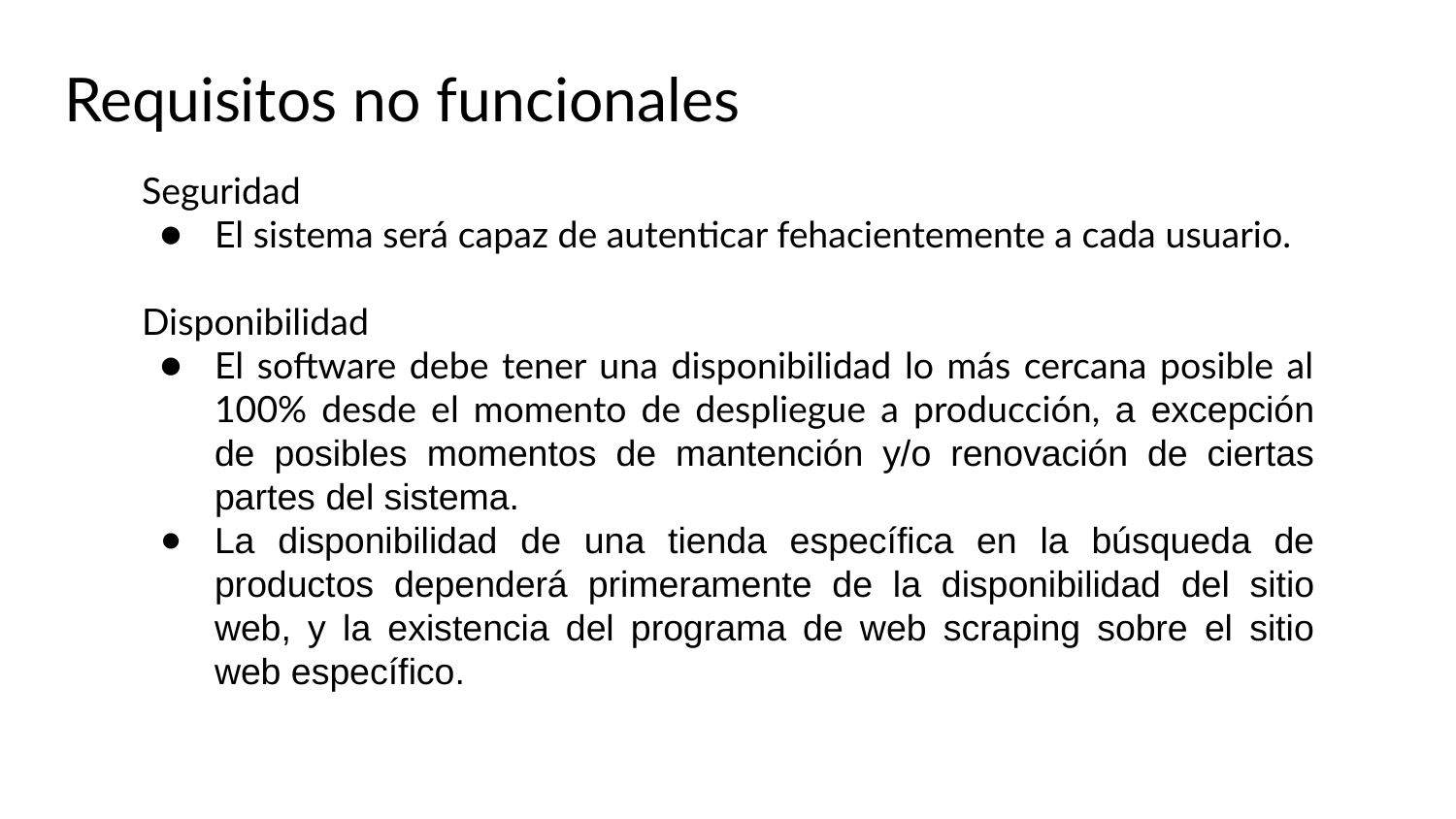

# Requisitos no funcionales

Seguridad
El sistema será capaz de autenticar fehacientemente a cada usuario.

Disponibilidad
El software debe tener una disponibilidad lo más cercana posible al 100% desde el momento de despliegue a producción, a excepción de posibles momentos de mantención y/o renovación de ciertas partes del sistema.
La disponibilidad de una tienda específica en la búsqueda de productos dependerá primeramente de la disponibilidad del sitio web, y la existencia del programa de web scraping sobre el sitio web específico.